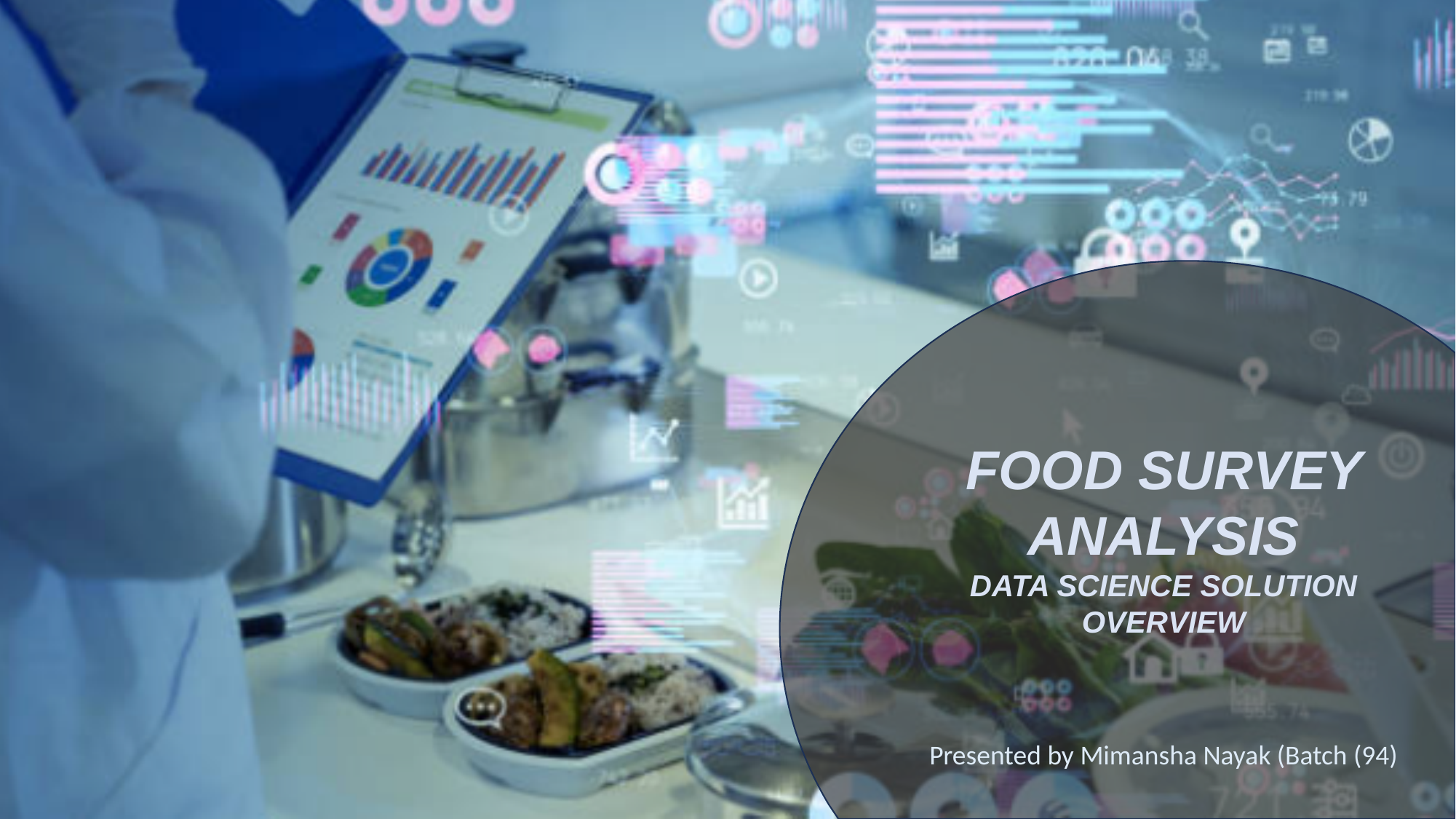

FOOD SURVEY ANALYSIS
DATA SCIENCE SOLUTION OVERVIEW

Presented by Mimansha Nayak (Batch (94)